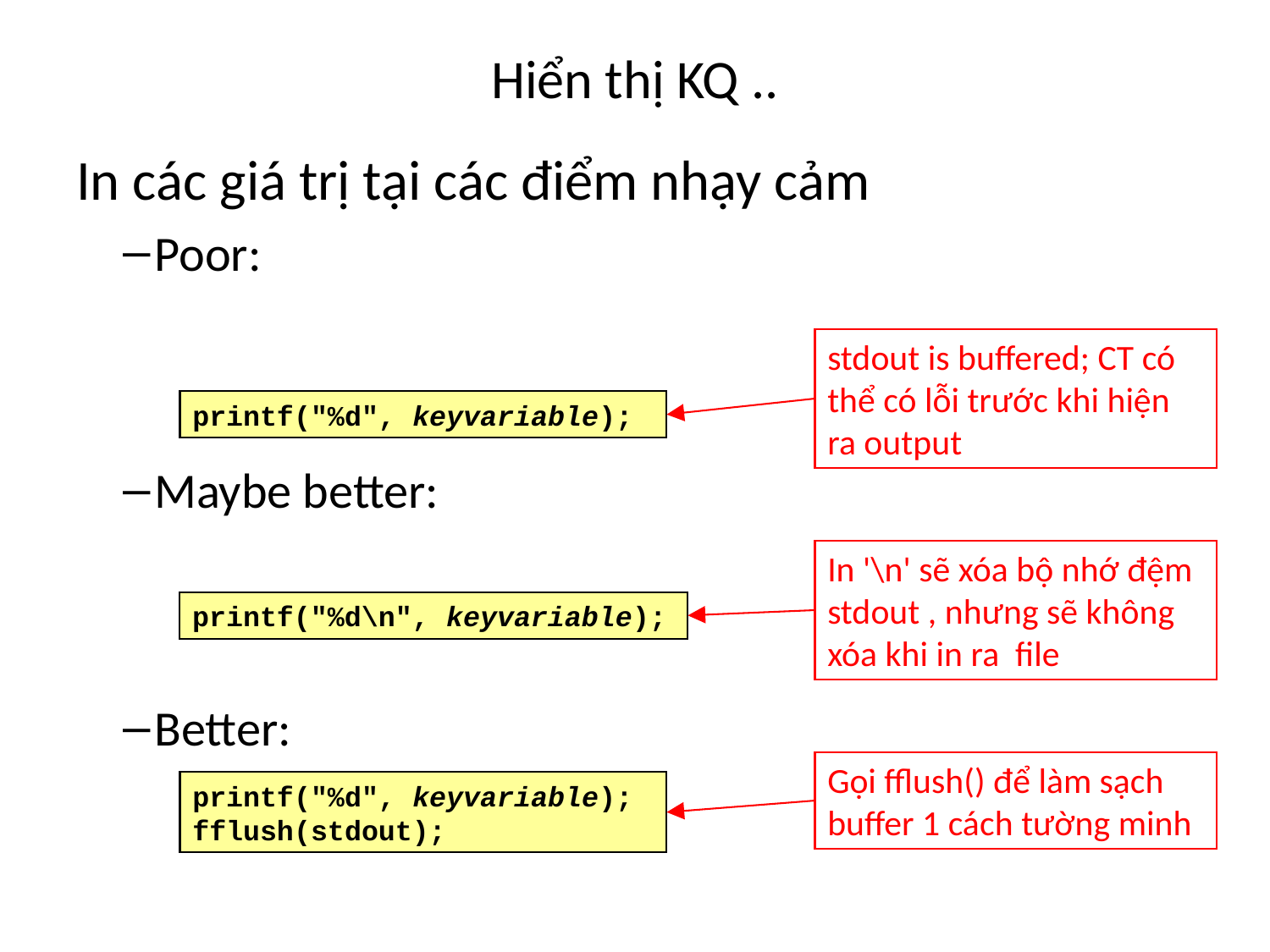

# Hiển thị KQ ..
In các giá trị tại các điểm nhạy cảm
Poor:

Maybe better:

Better:
stdout is buffered; CT có thể có lỗi trước khi hiện ra output
printf("%d", keyvariable);
In '\n' sẽ xóa bộ nhớ đệm stdout , nhưng sẽ không xóa khi in ra  file
printf("%d\n", keyvariable);
Gọi fflush() để làm sạch buffer 1 cách tường minh
printf("%d", keyvariable);
fflush(stdout);